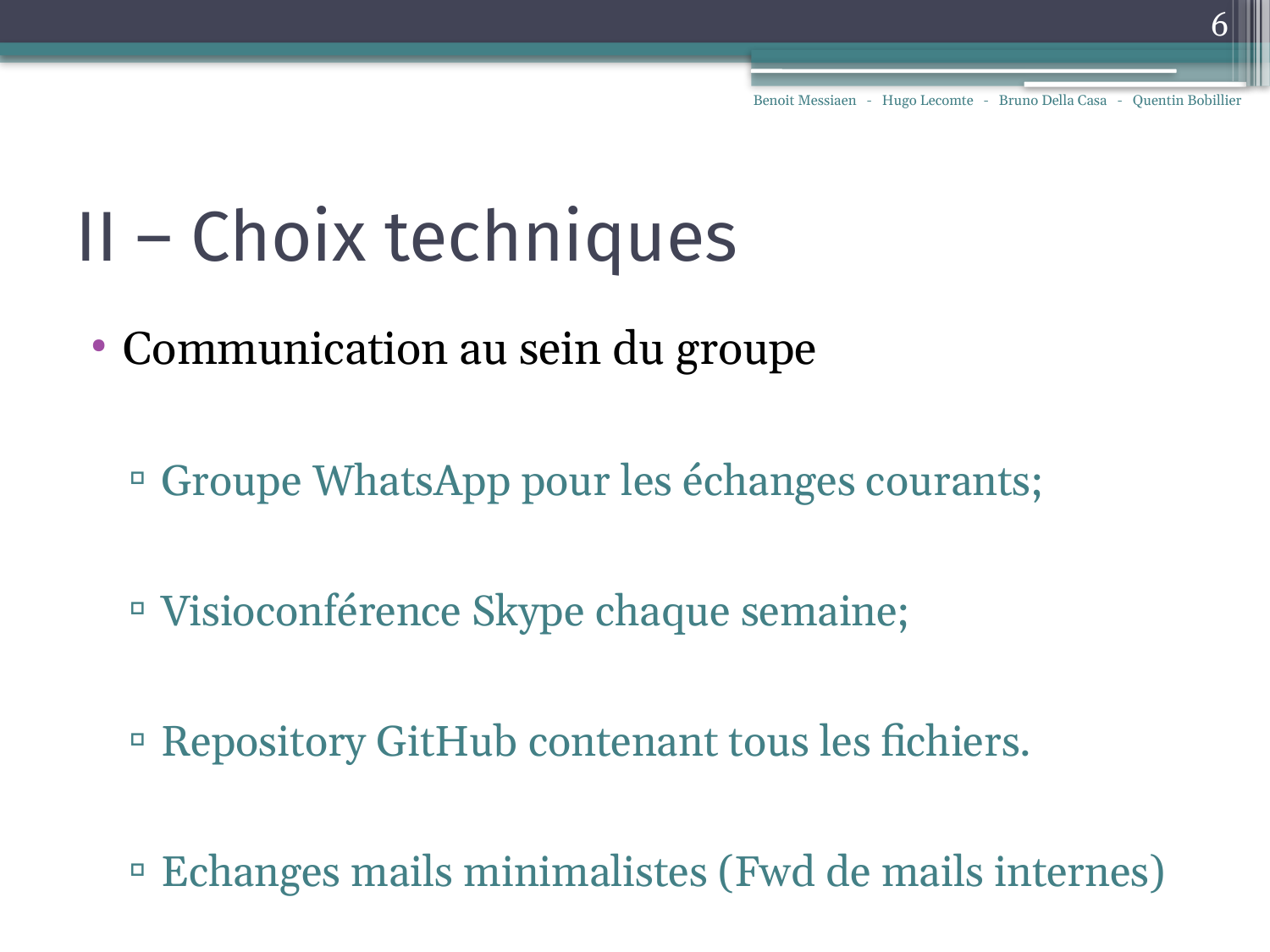

6
Benoit Messiaen   -   Hugo Lecomte   -   Bruno Della Casa   -   Quentin Bobillier
# II – Choix techniques
Communication au sein du groupe

Groupe WhatsApp pour les échanges courants;

Visioconférence Skype chaque semaine;

Repository GitHub contenant tous les fichiers.

Echanges mails minimalistes (Fwd de mails internes)